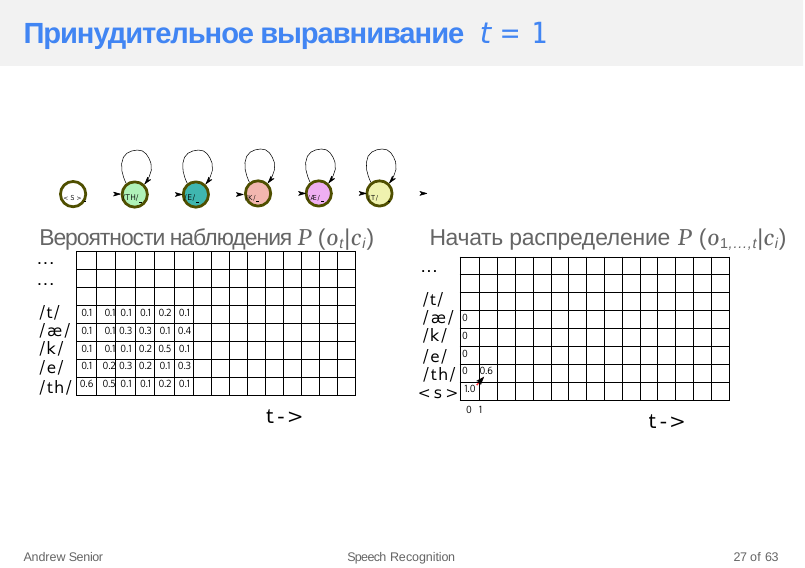

# Принудительное выравнивание  t = 1

<S> 	/TH/ 	/E/ 	/K/ 	/AE/ 	/T/

Вероятности наблюдения P (ot|ci)	 Начать распределение P (o1,...,t|ci)
...
/t/
/ae/
/k/
/e/
...
...
/t/
/ae/
/k/
/e/
/th/
|  |  |  |  |  |  |  |  |  |  |  |  |  |  |  |
| --- | --- | --- | --- | --- | --- | --- | --- | --- | --- | --- | --- | --- | --- | --- |
|  |  |  |  |  |  |  |  |  |  |  |  |  |  |  |
|  |  |  |  |  |  |  |  |  |  |  |  |  |  |  |
| 0.1 | 0.1 | 0.1 | 0.1 | 0.2 | 0.1 |  |  |  |  |  |  |  |  |  |
| 0.1 | 0.1 | 0.3 | 0.3 | 0.1 | 0.4 |  |  |  |  |  |  |  |  |  |
| 0.1 | 0.1 | 0.1 | 0.2 | 0.5 | 0.1 |  |  |  |  |  |  |  |  |  |
| 0.1 | 0.2 | 0.3 | 0.2 | 0.1 | 0.3 |  |  |  |  |  |  |  |  |  |
| 0.6 | 0.5 | 0.1 | 0.1 | 0.2 | 0.1 |  |  |  |  |  |  |  |  |  |
|  |  |  |  |  |  |  |  |  |  |  |  |  |  |  |
| --- | --- | --- | --- | --- | --- | --- | --- | --- | --- | --- | --- | --- | --- | --- |
|  |  |  |  |  |  |  |  |  |  |  |  |  |  |  |
|  |  |  |  |  |  |  |  |  |  |  |  |  |  |  |
| 0 |  |  |  |  |  |  |  |  |  |  |  |  |  |  |
| 0 |  |  |  |  |  |  |  |  |  |  |  |  |  |  |
| 0 |  |  |  |  |  |  |  |  |  |  |  |  |  |  |
| 0 | 0.6 |  |  |  |  |  |  |  |  |  |  |  |  |  |
| 1.0 |  |  |  |  |  |  |  |  |  |  |  |  |  |  |
/th/

<s>

t->
0 1
t->
Andrew Senior
Speech Recognition
27 of 63